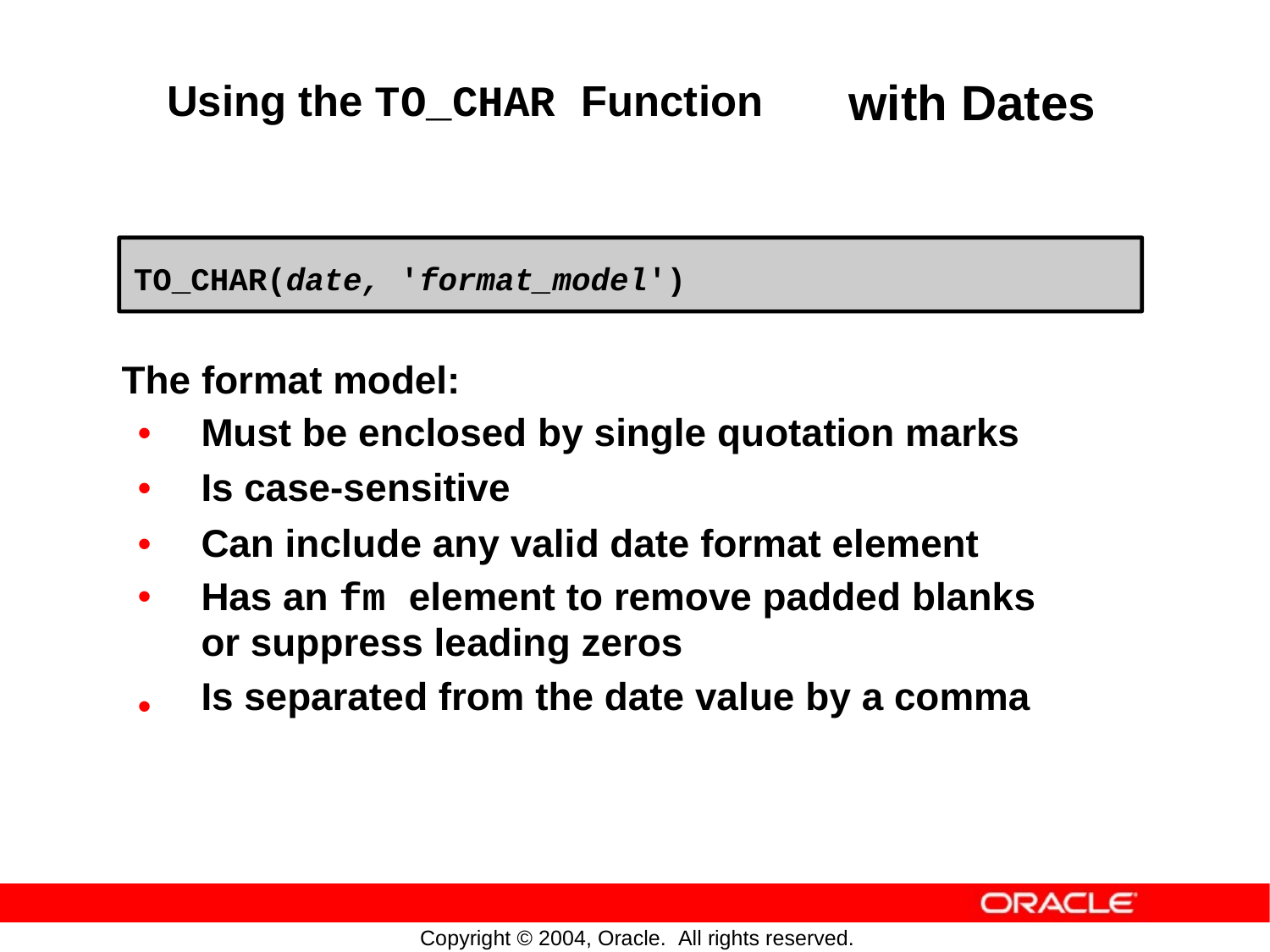

Using the TO_CHAR Function
with
Dates

TO_CHAR(date, 'format_model')
The
•
•
•
•
format model:
Must be enclosed by single quotation marks
Is case-sensitive
Can include any valid date format element
Has an fm element to remove padded blanks or suppress leading zeros
Is separated from the date value by a comma
•

Copyright © 2004, Oracle.  All rights reserved.